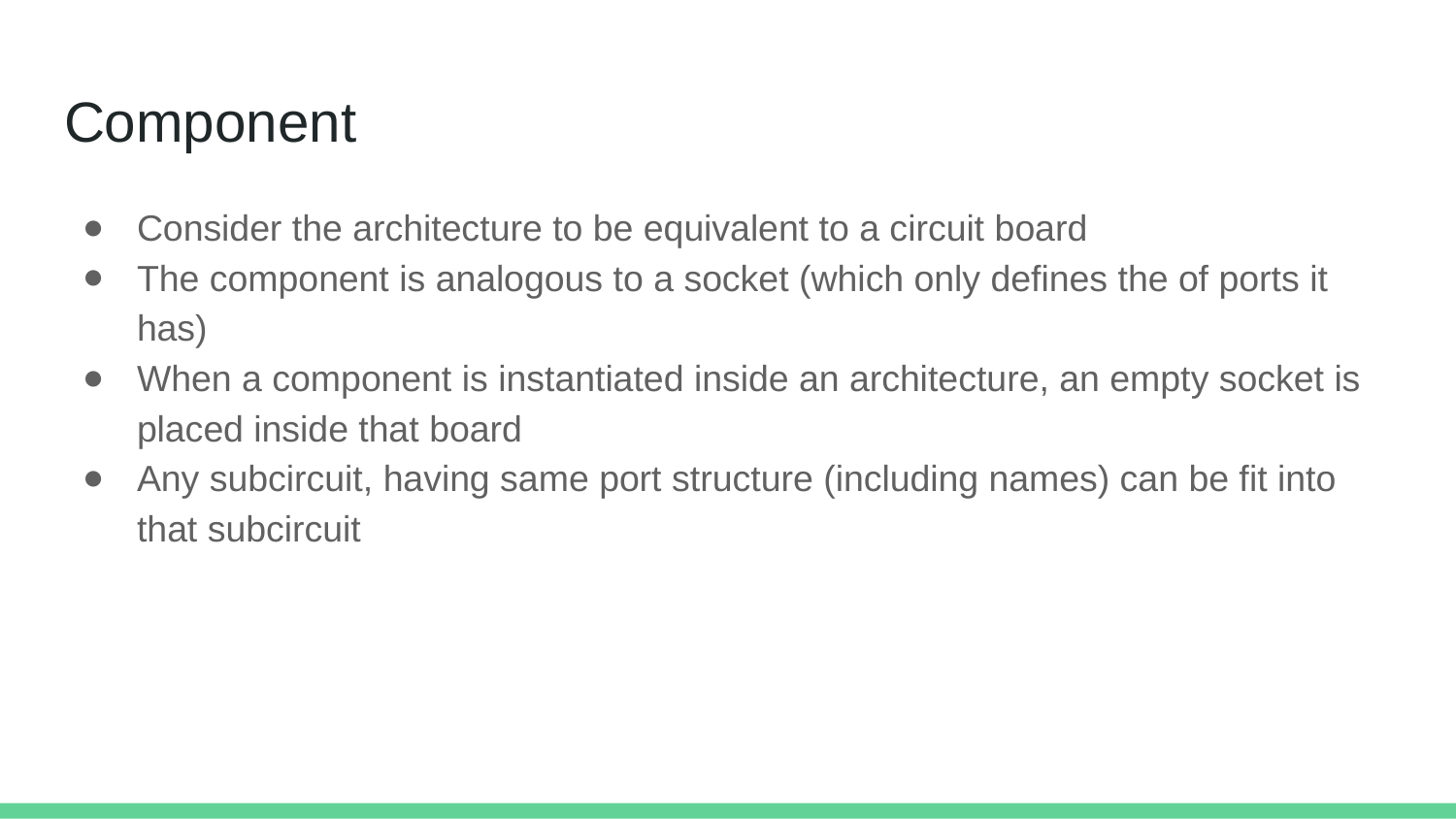

# Component
Consider the architecture to be equivalent to a circuit board
The component is analogous to a socket (which only defines the of ports it has)
When a component is instantiated inside an architecture, an empty socket is placed inside that board
Any subcircuit, having same port structure (including names) can be fit into that subcircuit